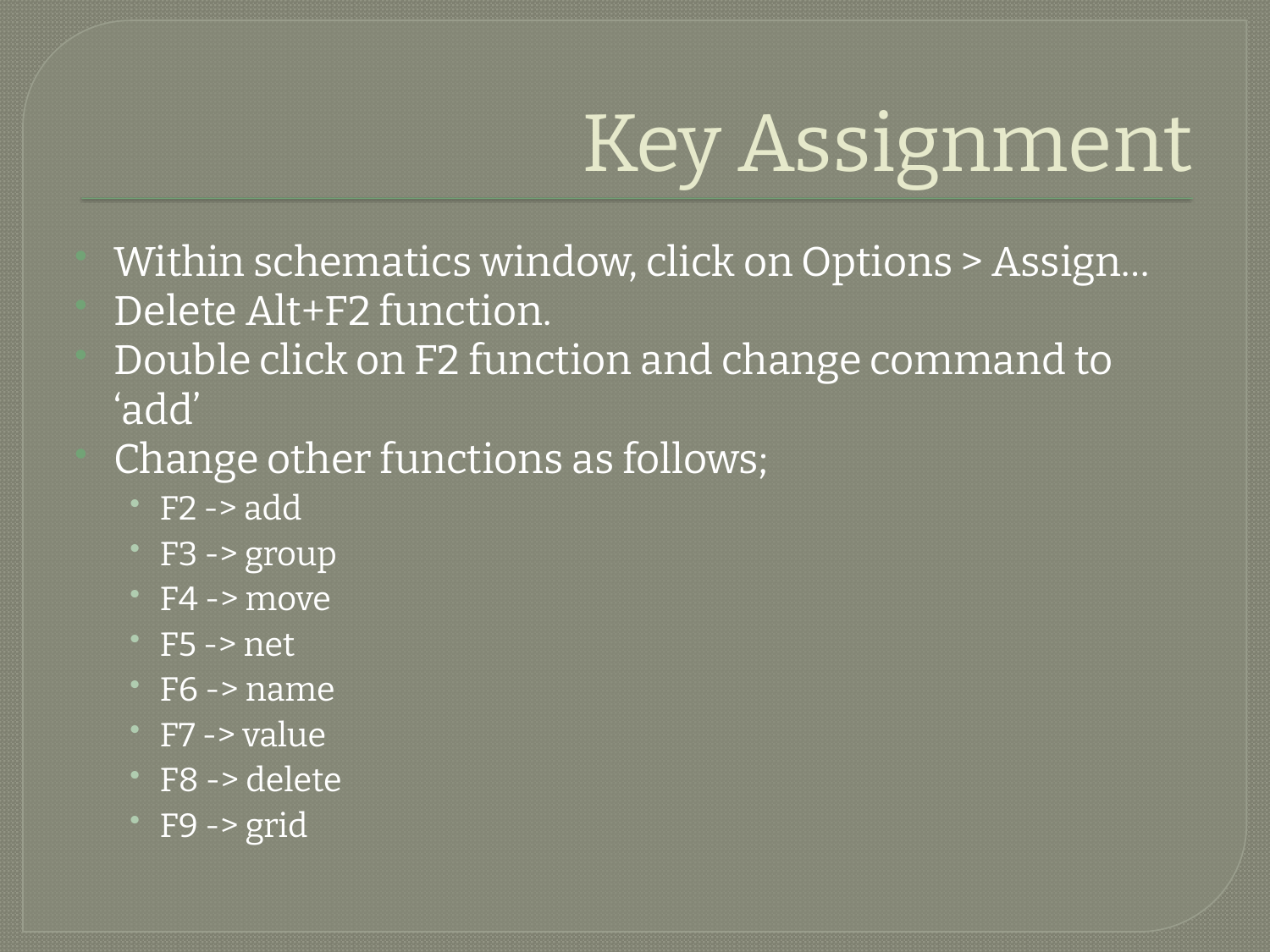

# Key Assignment
Within schematics window, click on Options > Assign…
Delete Alt+F2 function.
Double click on F2 function and change command to ‘add’
Change other functions as follows;
F2 -> add
F3 -> group
F4 -> move
F5 -> net
F6 -> name
F7 -> value
F8 -> delete
F9 -> grid